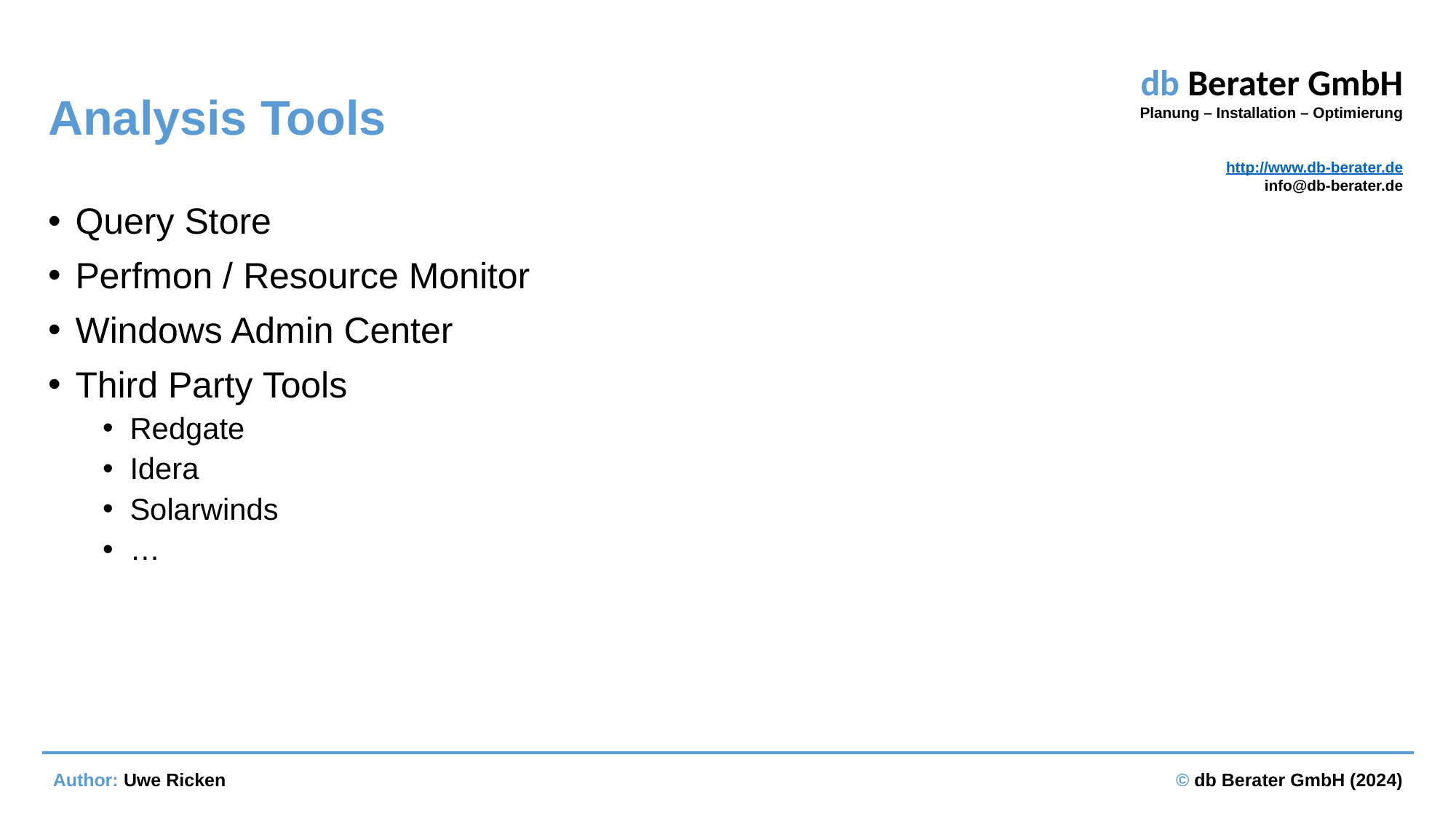

# Analysis Tools
Query Store
Perfmon / Resource Monitor
Windows Admin Center
Third Party Tools
Redgate
Idera
Solarwinds
…